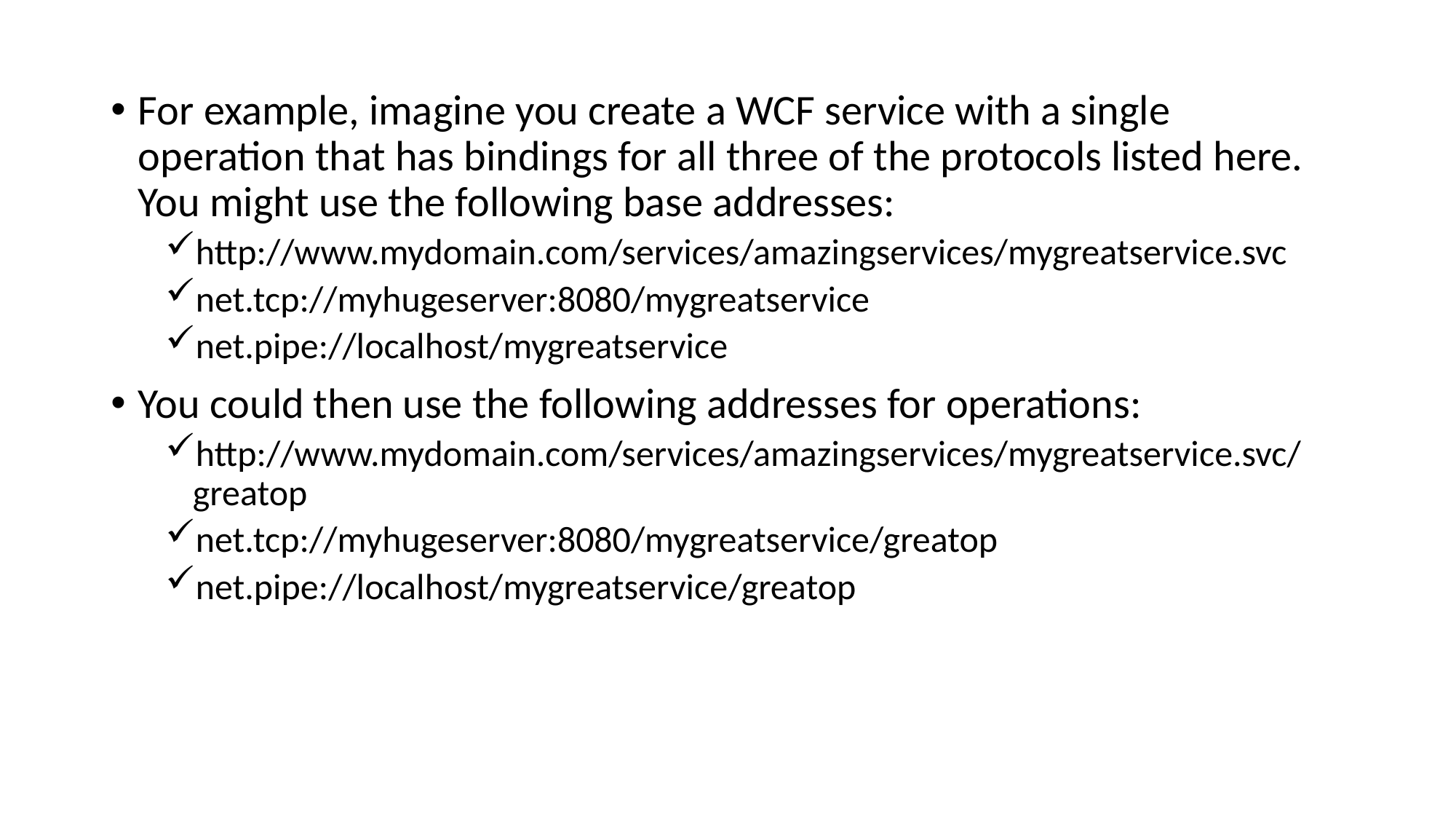

For example, imagine you create a WCF service with a single operation that has bindings for all three of the protocols listed here. You might use the following base addresses:
http://www.mydomain.com/services/amazingservices/mygreatservice.svc
net.tcp://myhugeserver:8080/mygreatservice
net.pipe://localhost/mygreatservice
You could then use the following addresses for operations:
http://www.mydomain.com/services/amazingservices/mygreatservice.svc/greatop
net.tcp://myhugeserver:8080/mygreatservice/greatop
net.pipe://localhost/mygreatservice/greatop